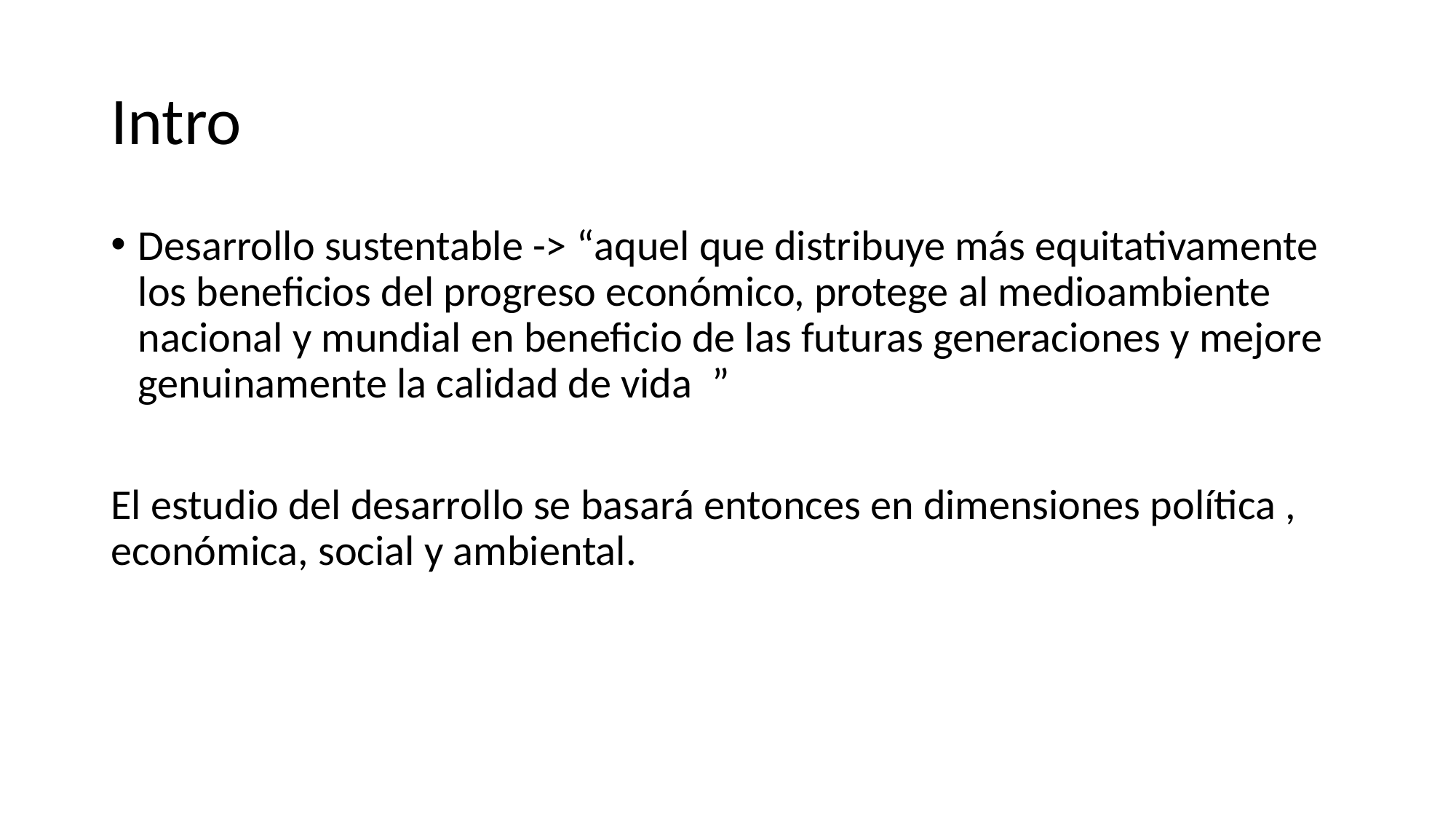

# Intro
Desarrollo sustentable -> “aquel que distribuye más equitativamente los beneficios del progreso económico, protege al medioambiente nacional y mundial en beneficio de las futuras generaciones y mejore genuinamente la calidad de vida  ”

El estudio del desarrollo se basará entonces en dimensiones política , económica, social y ambiental.